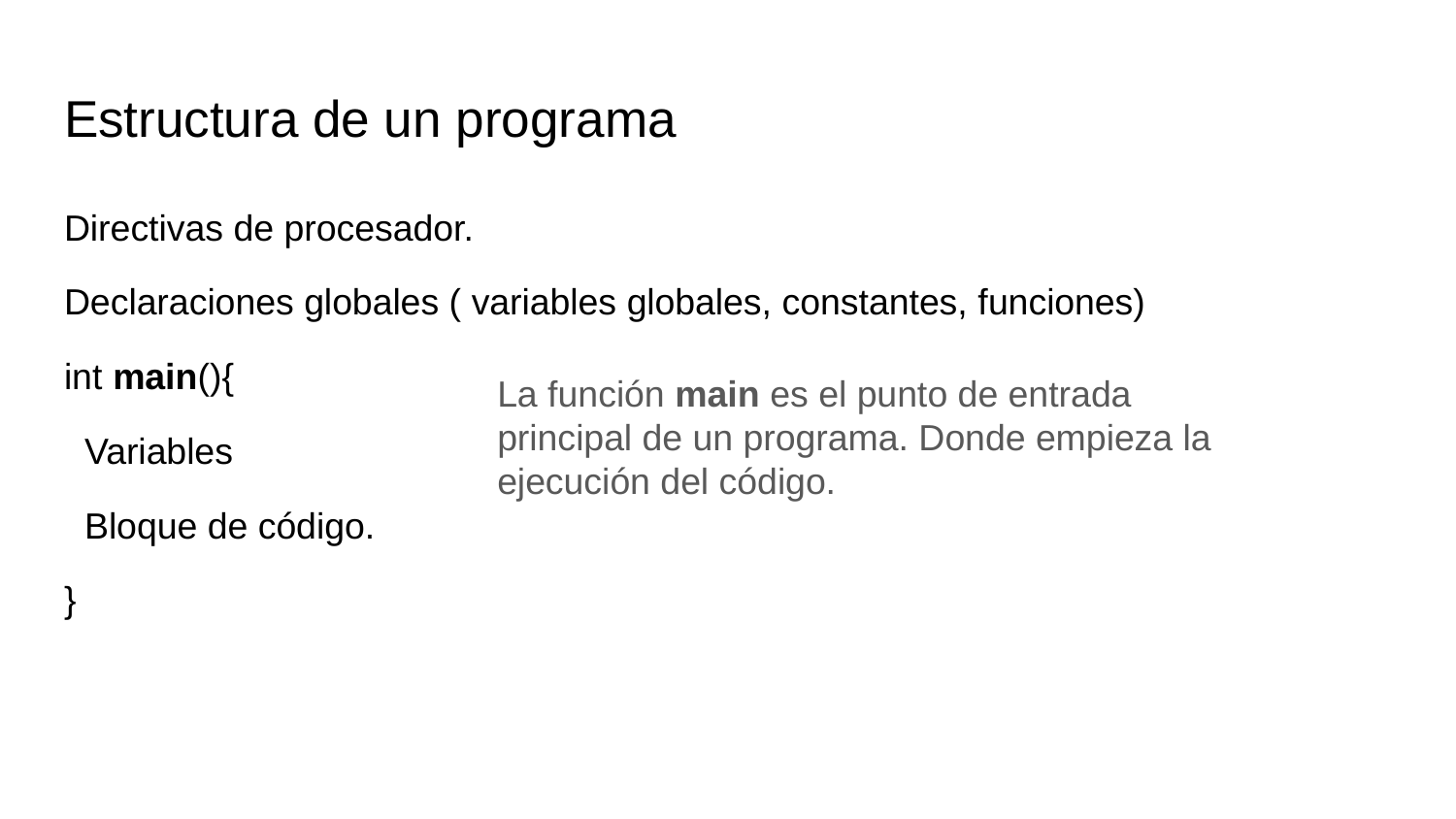

# Estructura de un programa
Directivas de procesador.
Declaraciones globales ( variables globales, constantes, funciones)
int main(){
  Variables
  Bloque de código.
}
La función main es el punto de entrada principal de un programa. Donde empieza la ejecución del código.